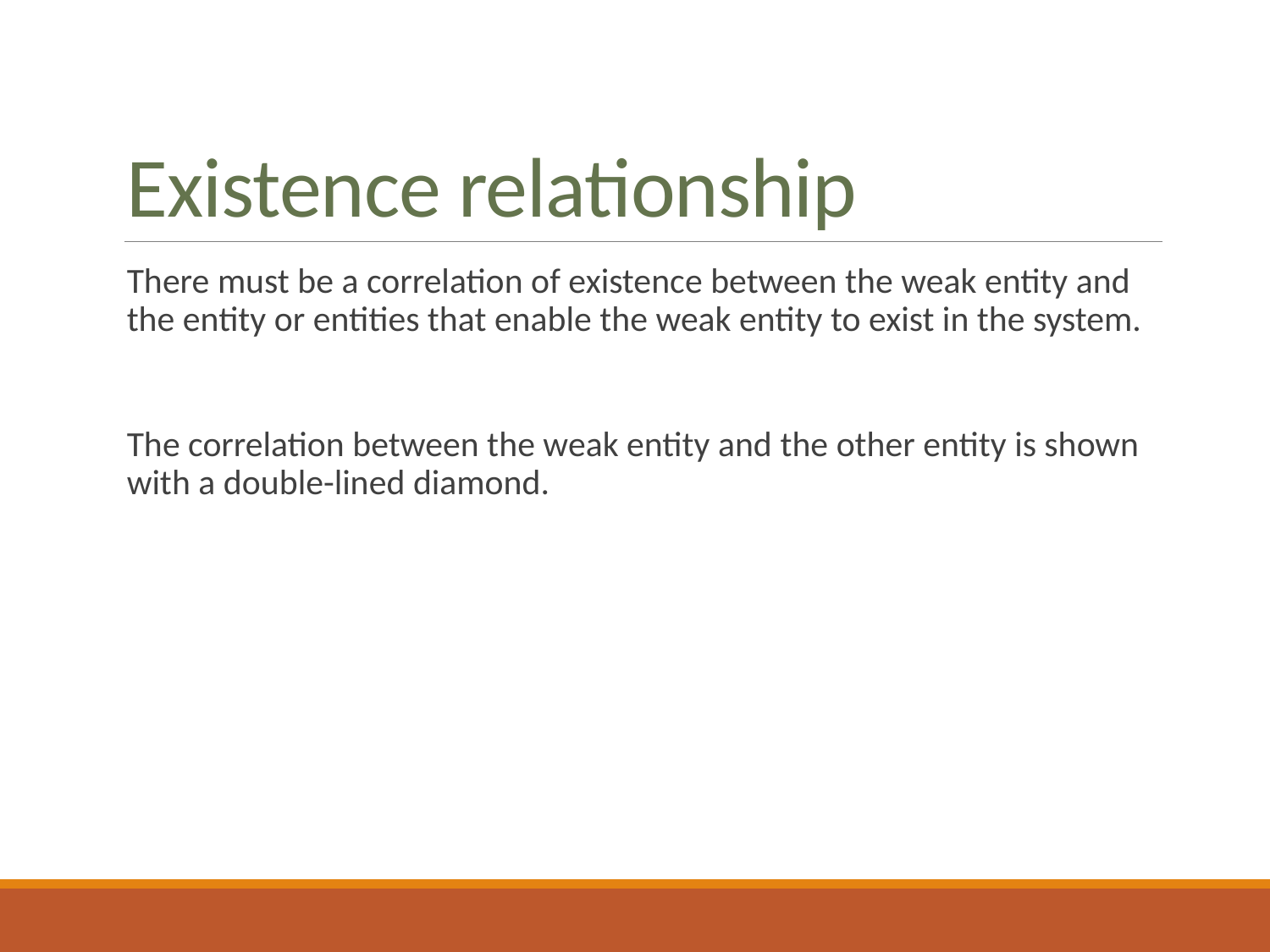

# Existence relationship
There must be a correlation of existence between the weak entity and the entity or entities that enable the weak entity to exist in the system.

The correlation between the weak entity and the other entity is shown with a double-lined diamond.